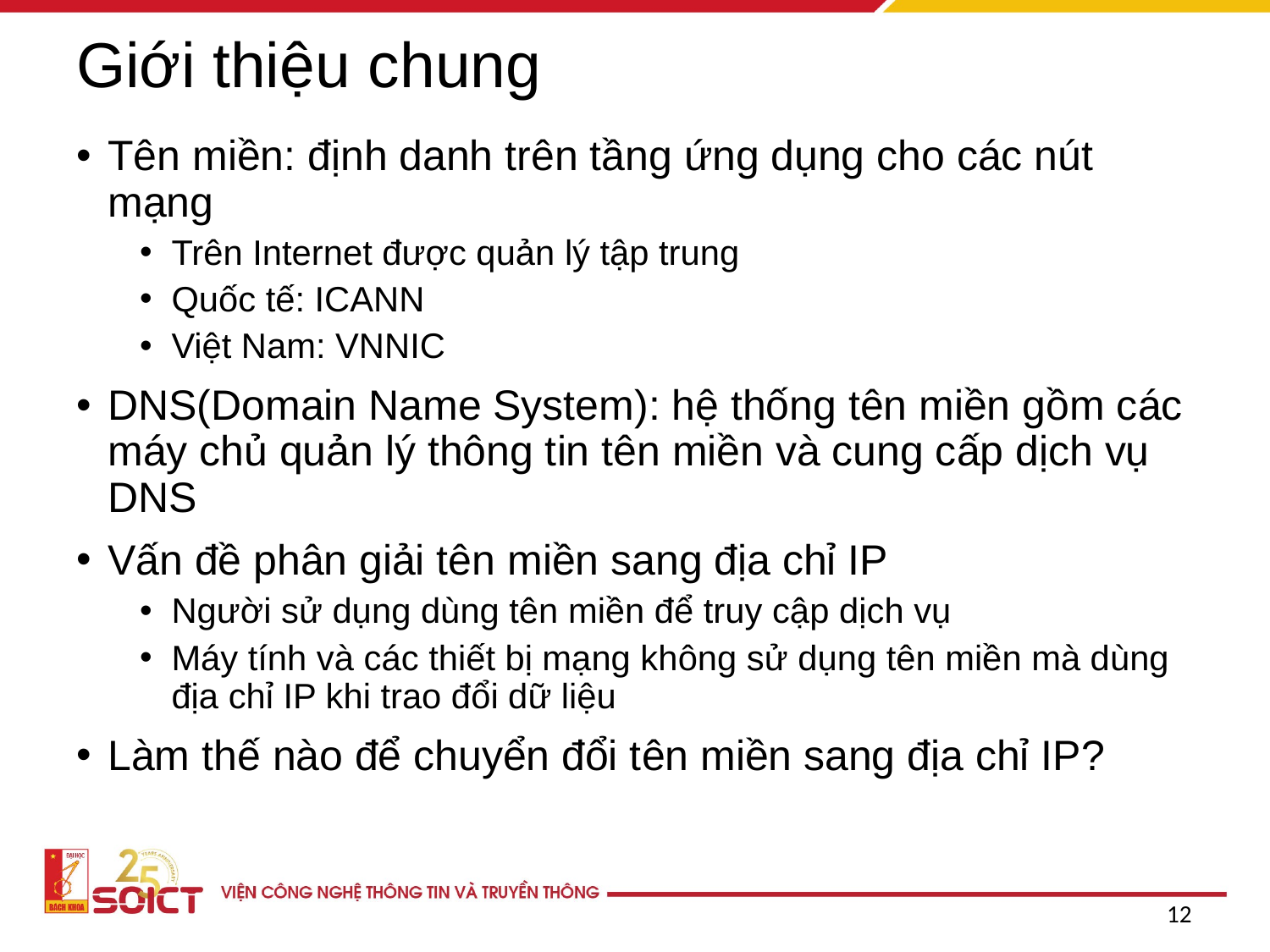

# Giới thiệu chung
Tên miền: định danh trên tầng ứng dụng cho các nút mạng
Trên Internet được quản lý tập trung
Quốc tế: ICANN
Việt Nam: VNNIC
DNS(Domain Name System): hệ thống tên miền gồm các máy chủ quản lý thông tin tên miền và cung cấp dịch vụ DNS
Vấn đề phân giải tên miền sang địa chỉ IP
Người sử dụng dùng tên miền để truy cập dịch vụ
Máy tính và các thiết bị mạng không sử dụng tên miền mà dùng địa chỉ IP khi trao đổi dữ liệu
Làm thế nào để chuyển đổi tên miền sang địa chỉ IP?
12